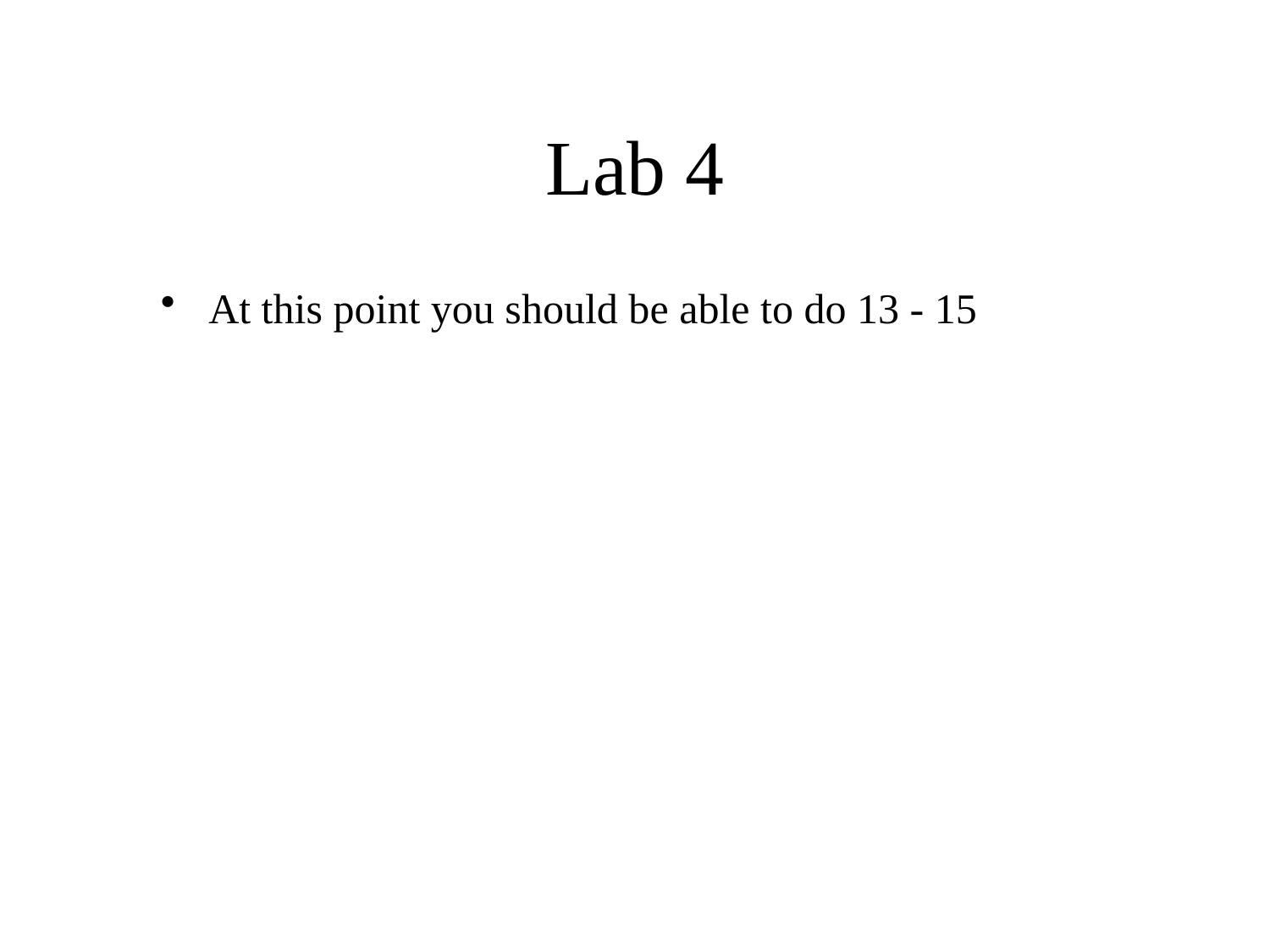

# Lab 4
At this point you should be able to do 13 - 15